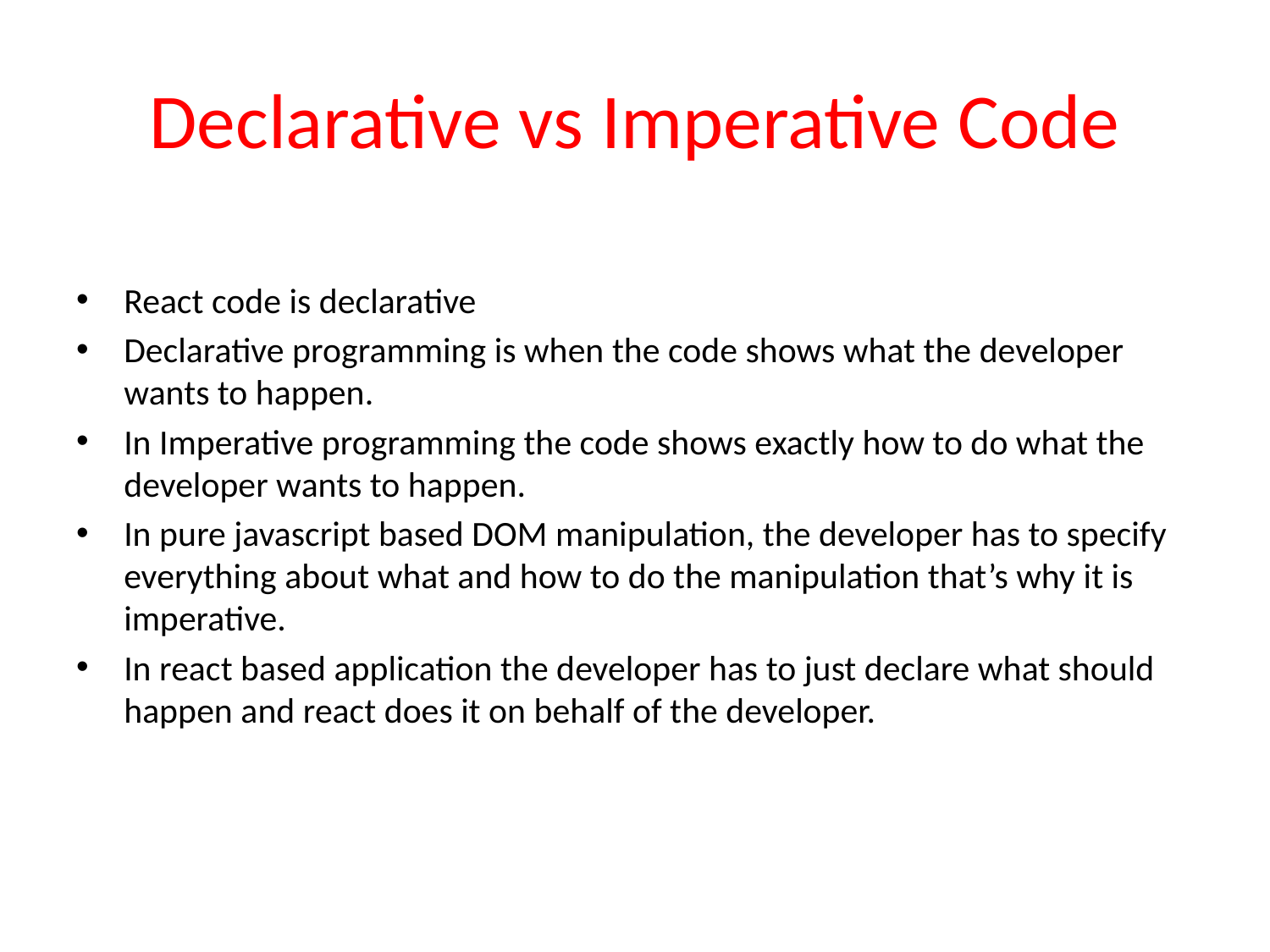

# Declarative vs Imperative Code

React code is declarative
Declarative programming is when the code shows what the developer wants to happen.
In Imperative programming the code shows exactly how to do what the developer wants to happen.
In pure javascript based DOM manipulation, the developer has to specify everything about what and how to do the manipulation that’s why it is imperative.
In react based application the developer has to just declare what should happen and react does it on behalf of the developer.